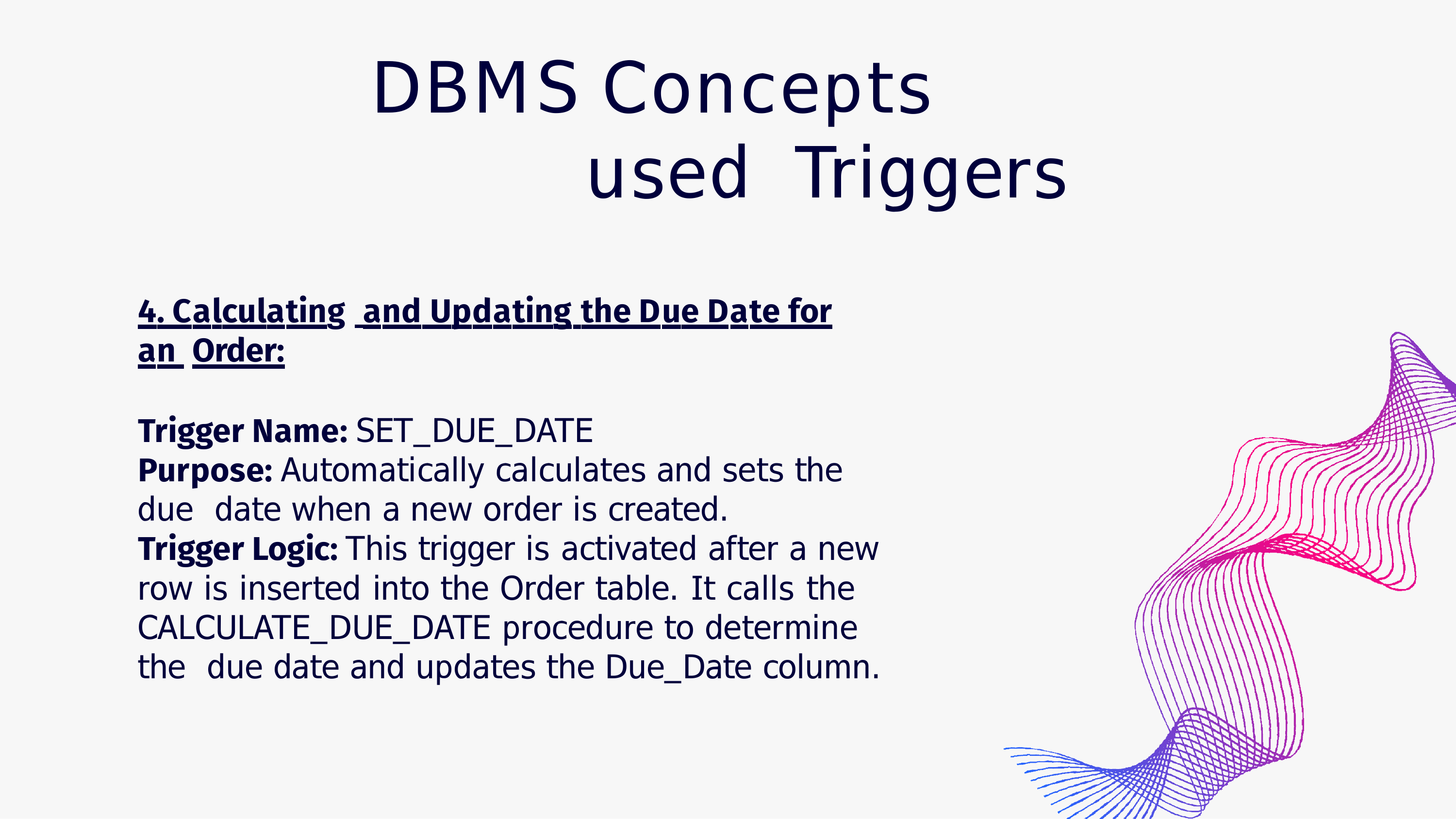

# DBMS Concepts used  Triggers
4. Calculating  and Updating the Due Date for an  Order:

Trigger Name: SET_DUE_DATE
Purpose: Automatically calculates and sets the due  date when a new order is created.
Trigger Logic: This trigger is activated after a new  row is inserted into the Order table. It calls the  CALCULATE_DUE_DATE procedure to determine the  due date and updates the Due_Date column.